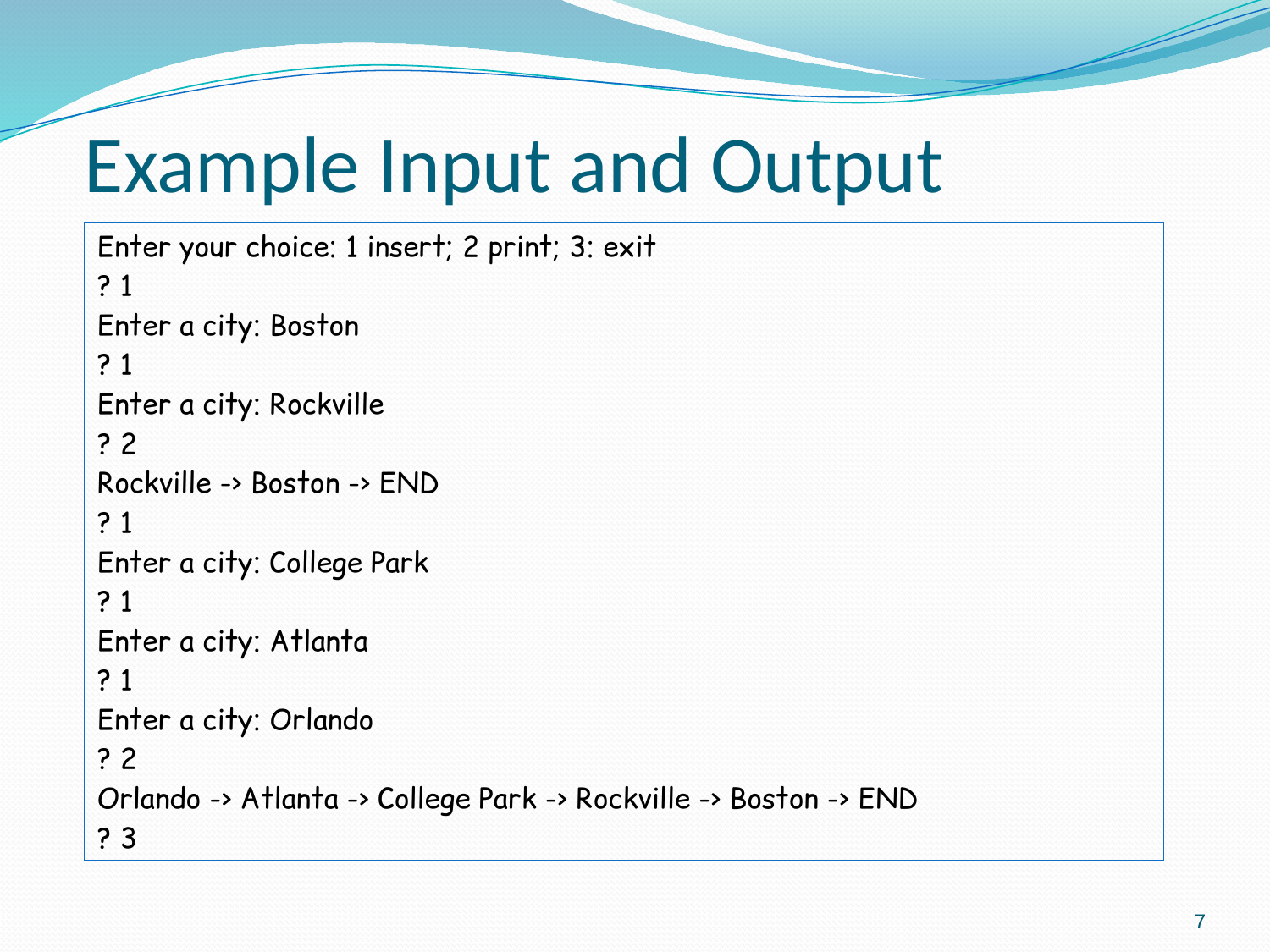

# Example Input and Output
Enter your choice: 1 insert; 2 print; 3: exit
? 1
Enter a city: Boston
? 1
Enter a city: Rockville
? 2
Rockville -> Boston -> END
? 1
Enter a city: College Park
? 1
Enter a city: Atlanta
? 1
Enter a city: Orlando
? 2
Orlando -> Atlanta -> College Park -> Rockville -> Boston -> END
? 3
7